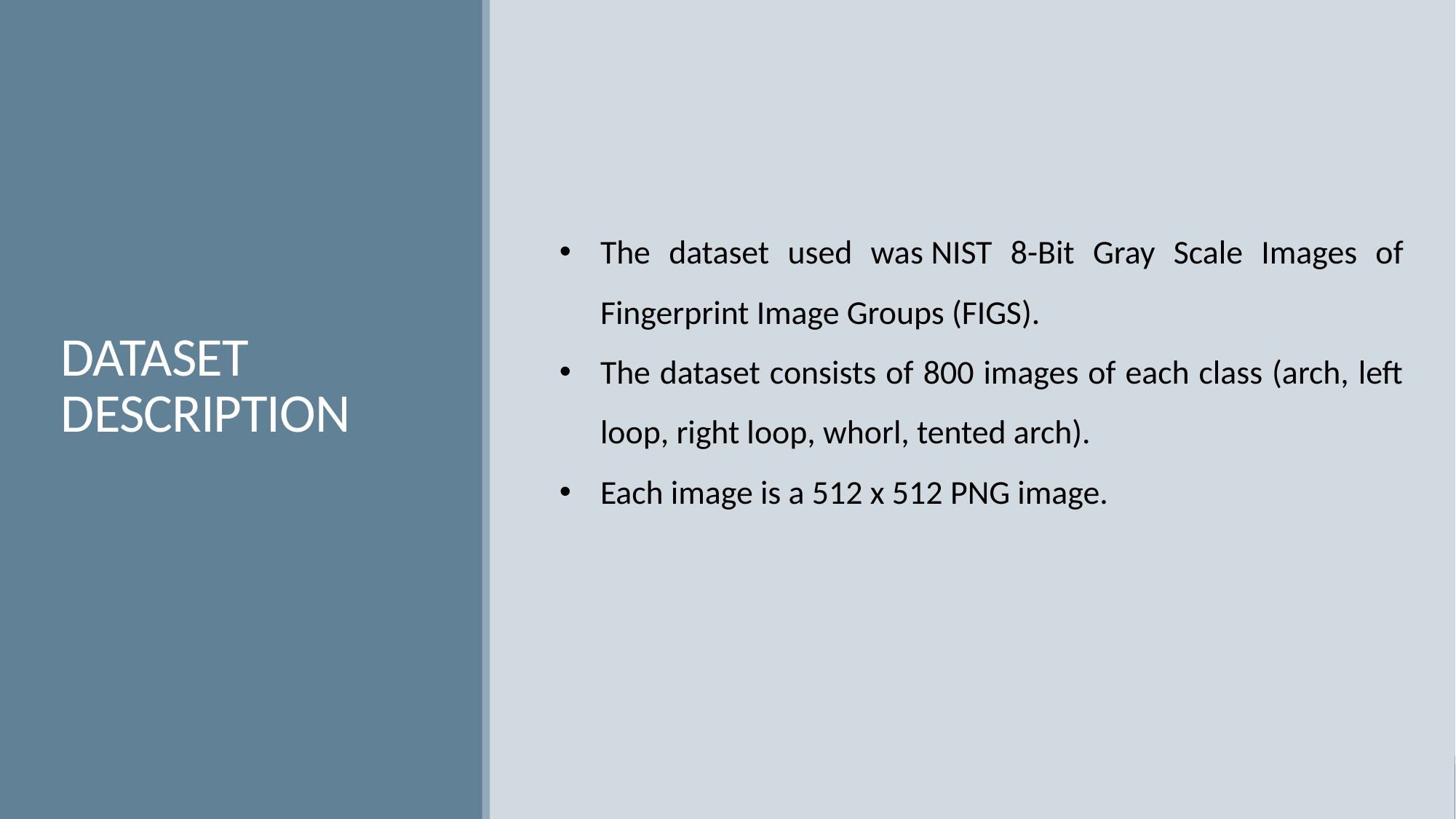

# DATASET DESCRIPTION
The dataset used was NIST 8-Bit Gray Scale Images of Fingerprint Image Groups (FIGS).
The dataset consists of 800 images of each class (arch, left loop, right loop, whorl, tented arch).
Each image is a 512 x 512 PNG image.